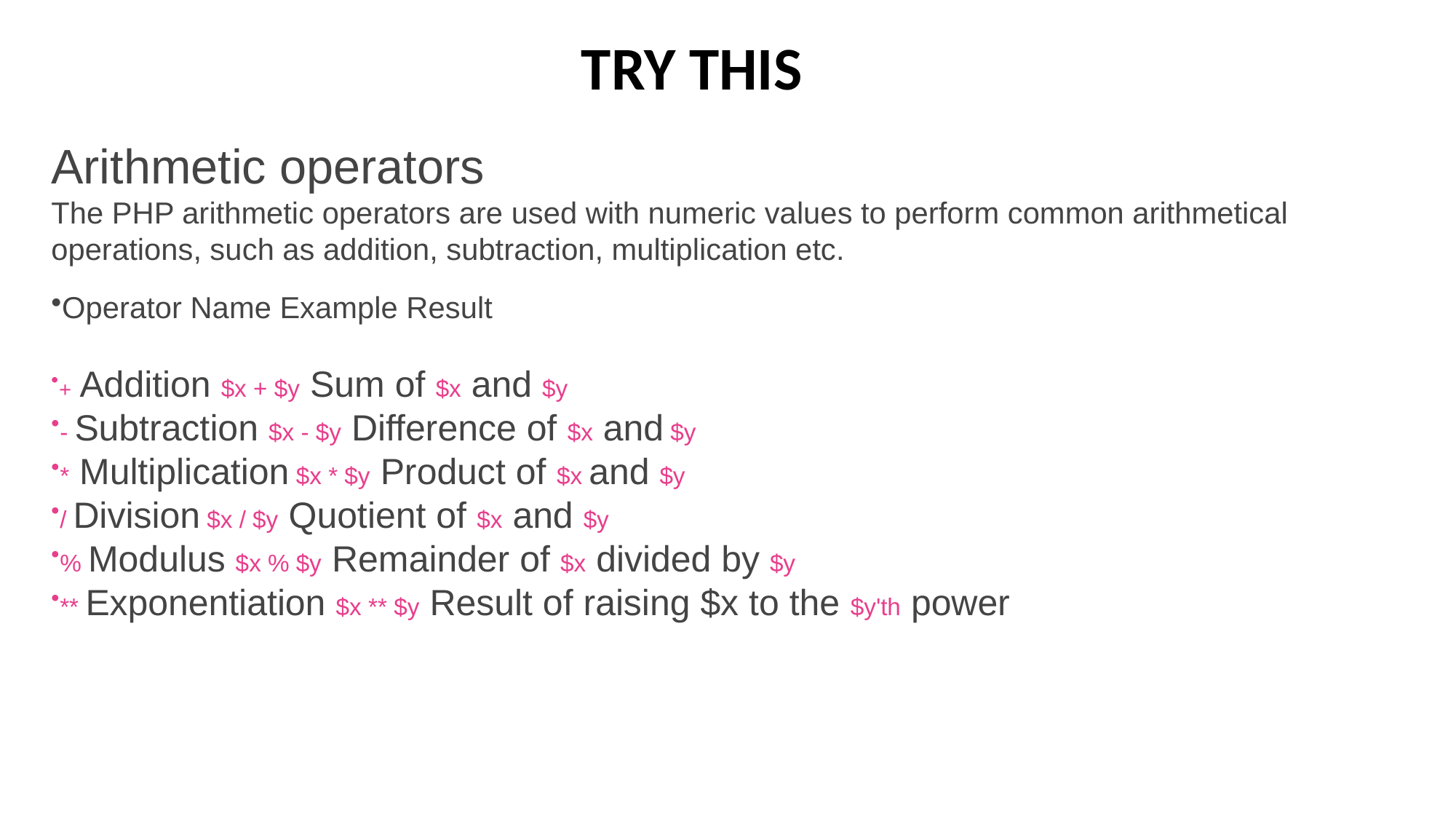

TRY THIS
Arithmetic operators
The PHP arithmetic operators are used with numeric values to perform common arithmetical operations, such as addition, subtraction, multiplication etc.

Operator Name Example Result

+ Addition $x + $y Sum of $x and $y
- Subtraction $x - $y Difference of $x and $y
* Multiplication $x * $y Product of $x and $y
/ Division $x / $y Quotient of $x and $y
% Modulus $x % $y Remainder of $x divided by $y
** Exponentiation $x ** $y Result of raising $x to the $y'th power